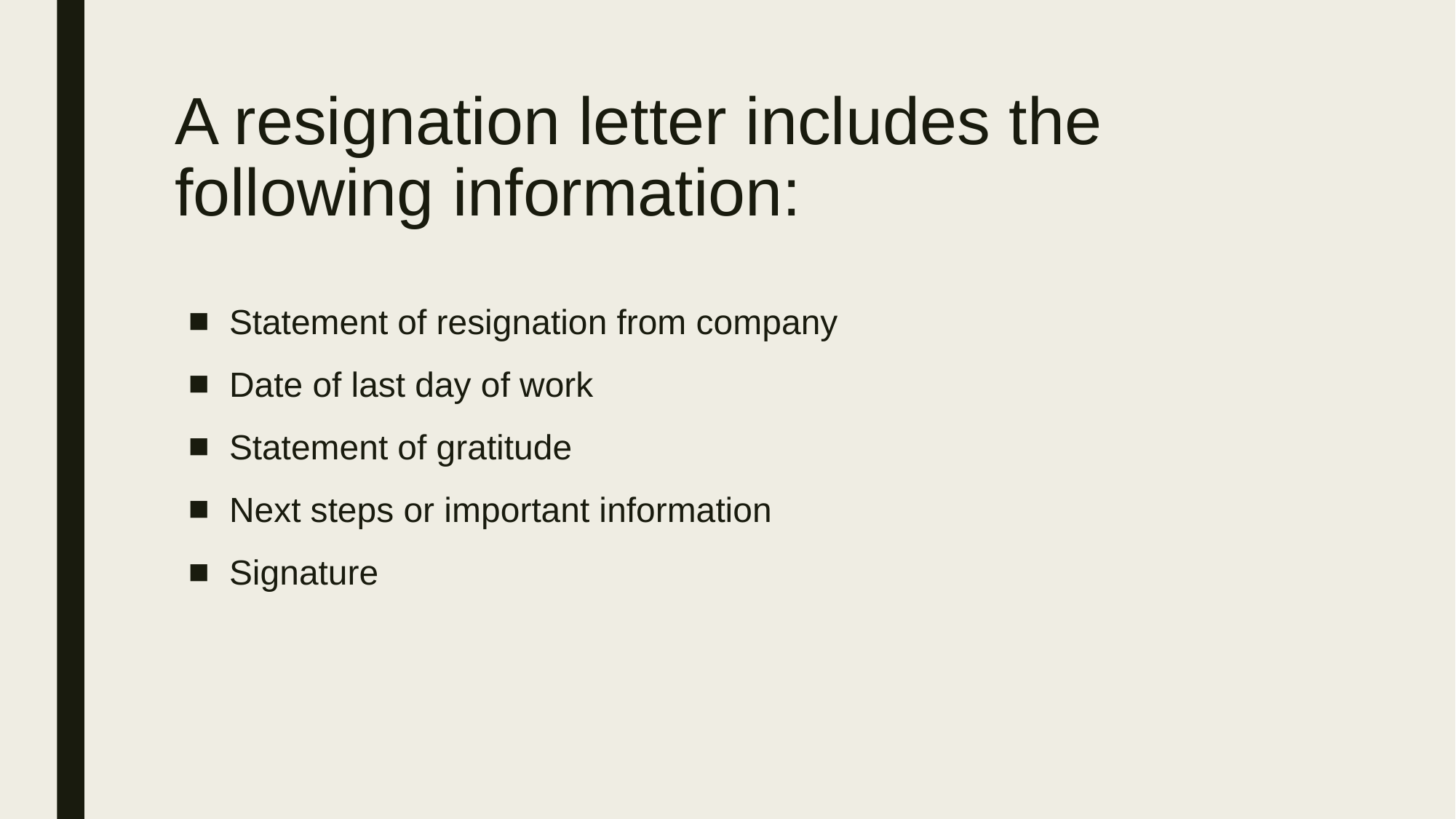

# A resignation letter includes the following information:
Statement of resignation from company
Date of last day of work
Statement of gratitude
Next steps or important information
Signature